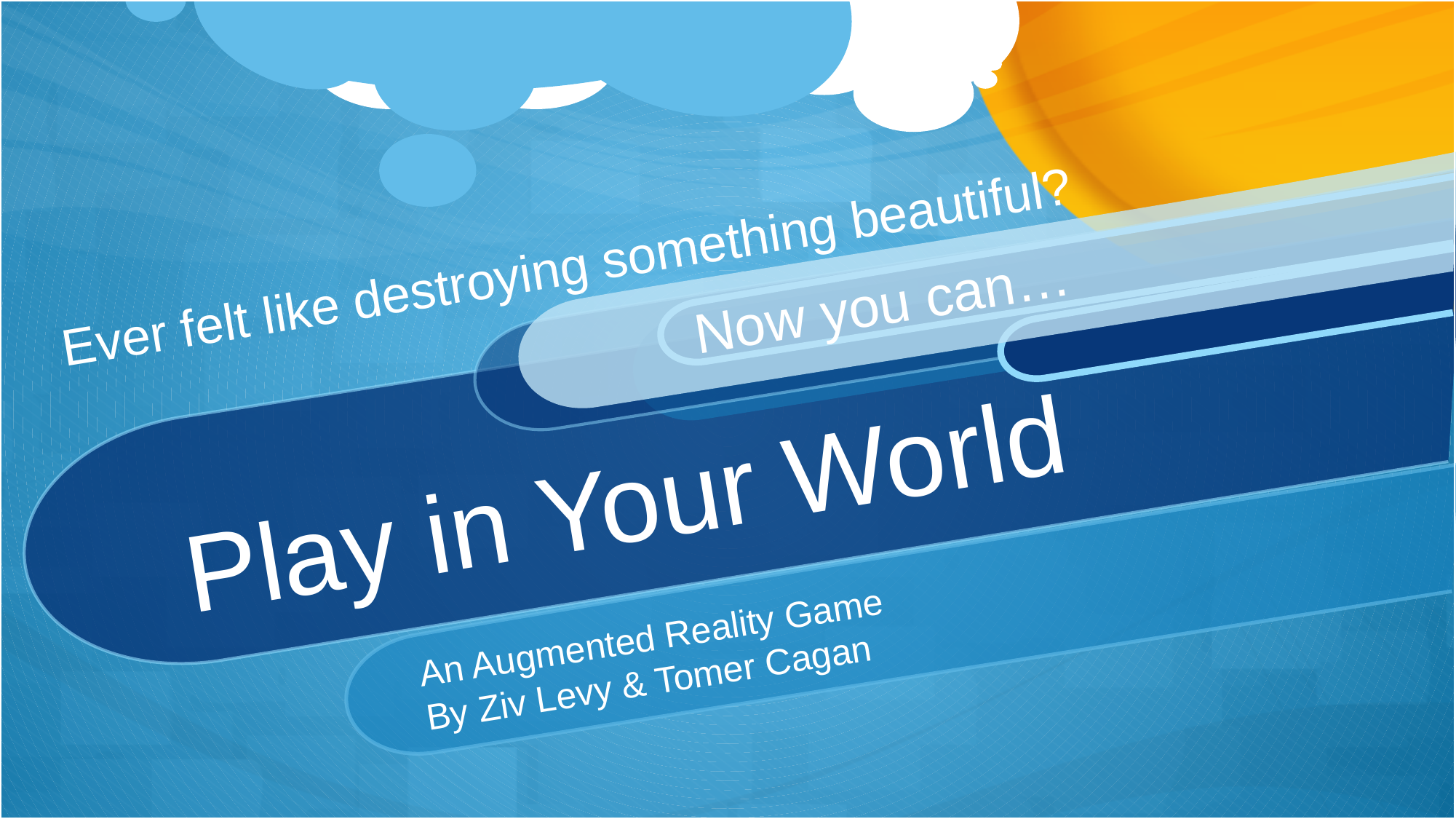

Ever felt like destroying something beautiful?
Now you can…
# Play in Your World
An Augmented Reality Game
By Ziv Levy & Tomer Cagan